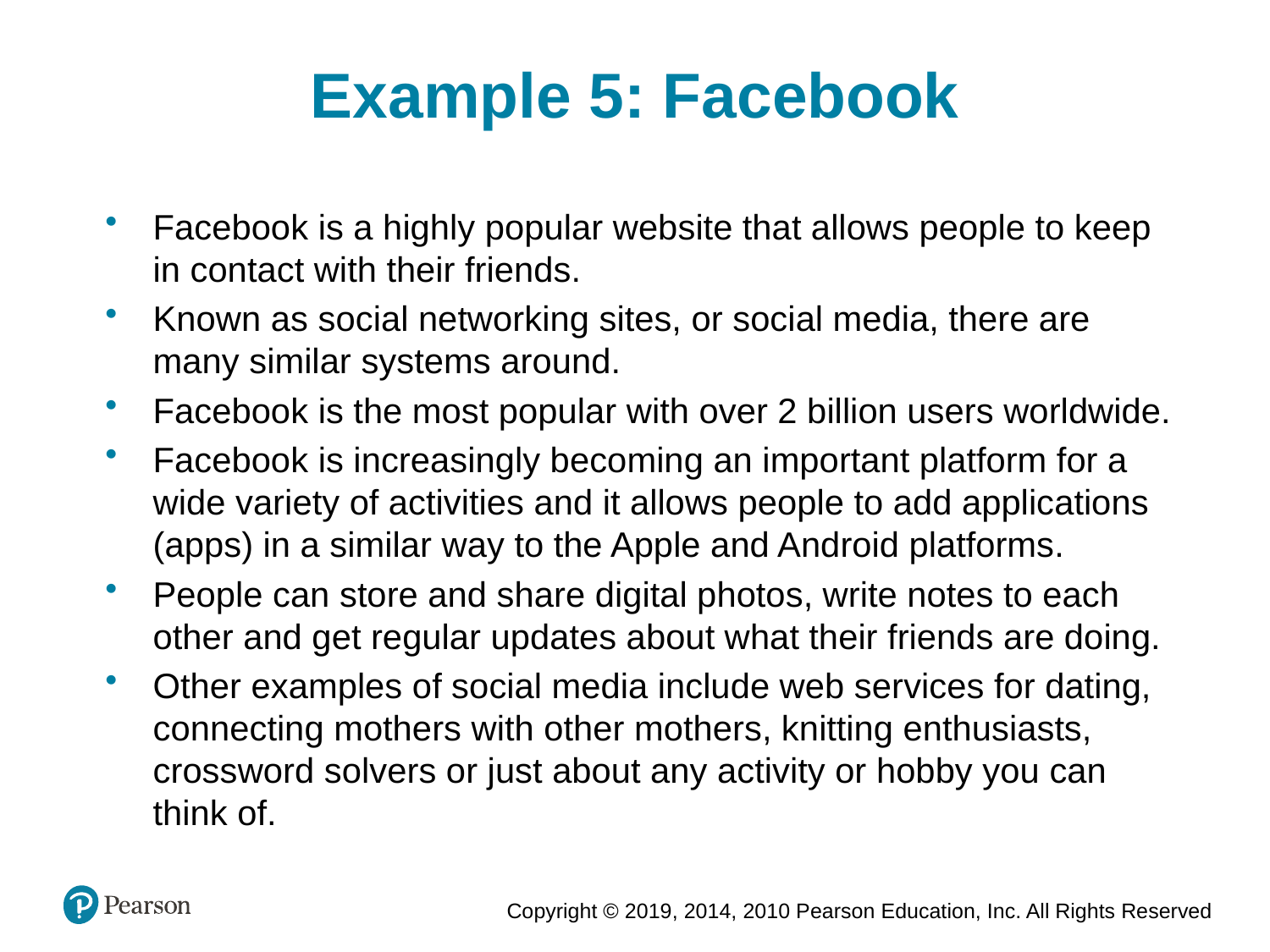

Example 5: Facebook
Facebook is a highly popular website that allows people to keep in contact with their friends.
Known as social networking sites, or social media, there are many similar systems around.
Facebook is the most popular with over 2 billion users worldwide.
Facebook is increasingly becoming an important platform for a wide variety of activities and it allows people to add applications (apps) in a similar way to the Apple and Android platforms.
People can store and share digital photos, write notes to each other and get regular updates about what their friends are doing.
Other examples of social media include web services for dating, connecting mothers with other mothers, knitting enthusiasts, crossword solvers or just about any activity or hobby you can think of.